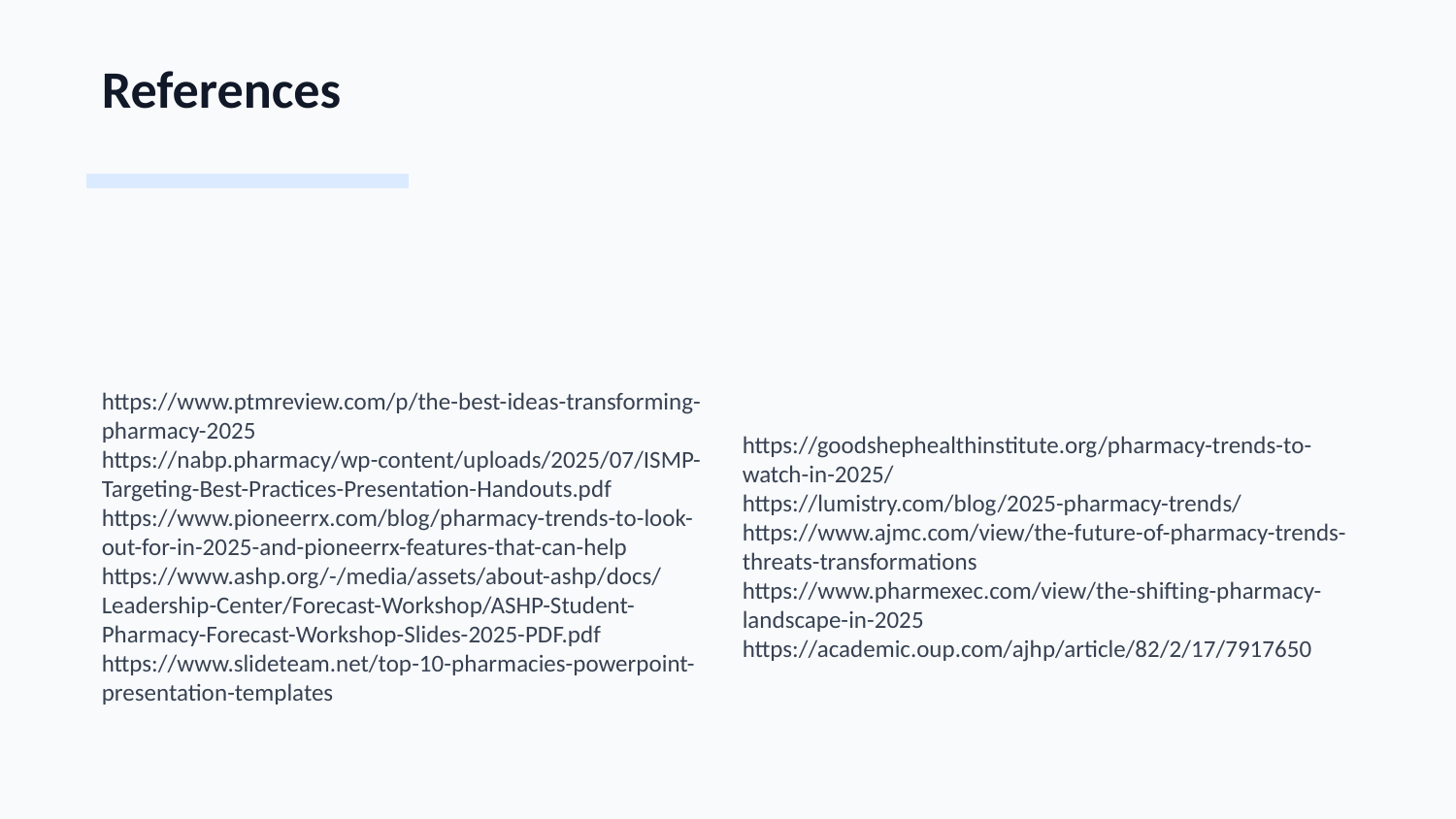

References

https://www.ptmreview.com/p/the-best-ideas-transforming-pharmacy-2025
https://nabp.pharmacy/wp-content/uploads/2025/07/ISMP-Targeting-Best-Practices-Presentation-Handouts.pdf
https://www.pioneerrx.com/blog/pharmacy-trends-to-look-out-for-in-2025-and-pioneerrx-features-that-can-help
https://www.ashp.org/-/media/assets/about-ashp/docs/Leadership-Center/Forecast-Workshop/ASHP-Student-Pharmacy-Forecast-Workshop-Slides-2025-PDF.pdf
https://www.slideteam.net/top-10-pharmacies-powerpoint-presentation-templates
https://goodshephealthinstitute.org/pharmacy-trends-to-watch-in-2025/
https://lumistry.com/blog/2025-pharmacy-trends/
https://www.ajmc.com/view/the-future-of-pharmacy-trends-threats-transformations
https://www.pharmexec.com/view/the-shifting-pharmacy-landscape-in-2025
https://academic.oup.com/ajhp/article/82/2/17/7917650